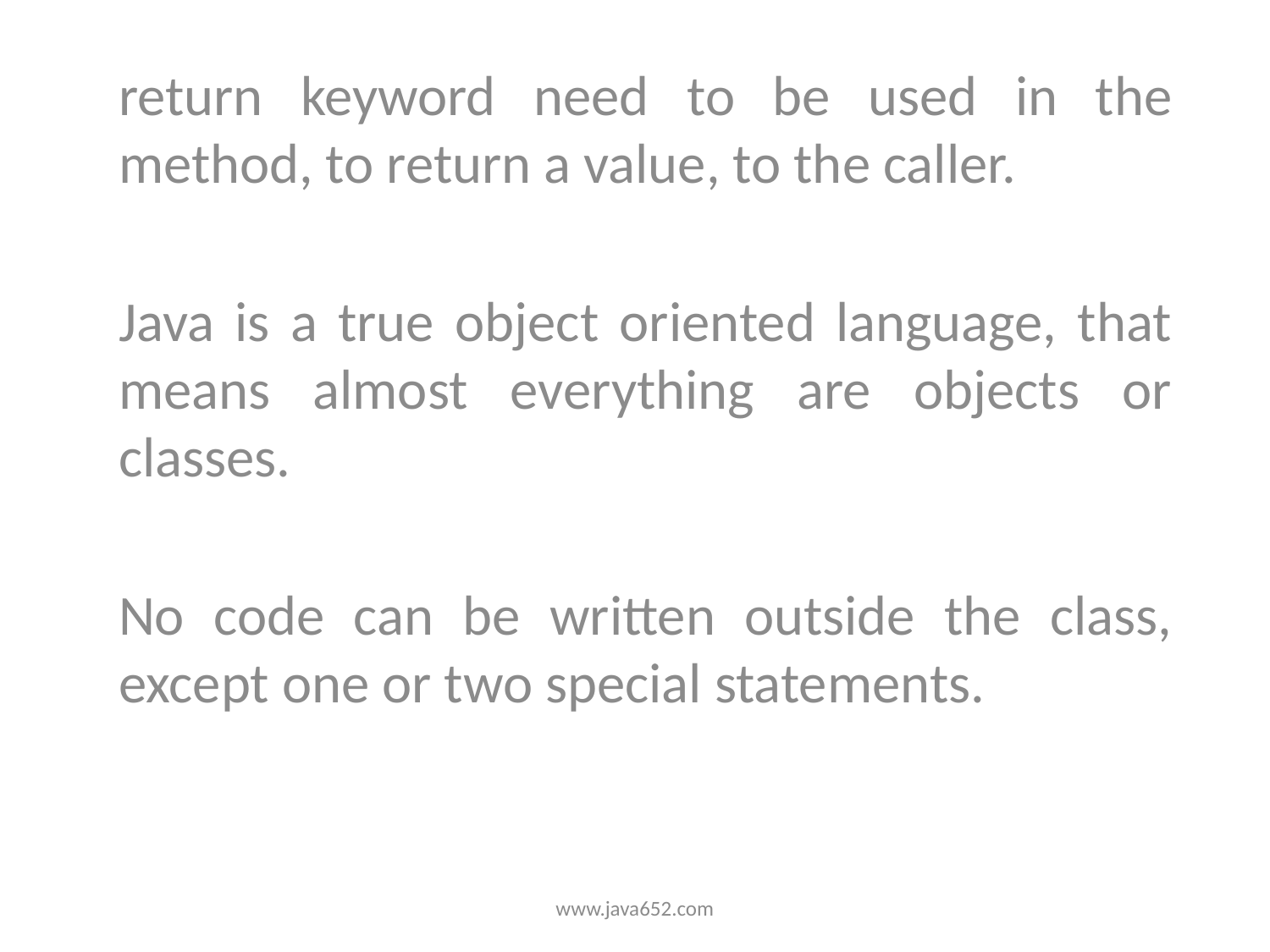

return keyword need to be used in the method, to return a value, to the caller.

Java is a true object oriented language, that means almost everything are objects or classes.

No code can be written outside the class, except one or two special statements.
www.java652.com